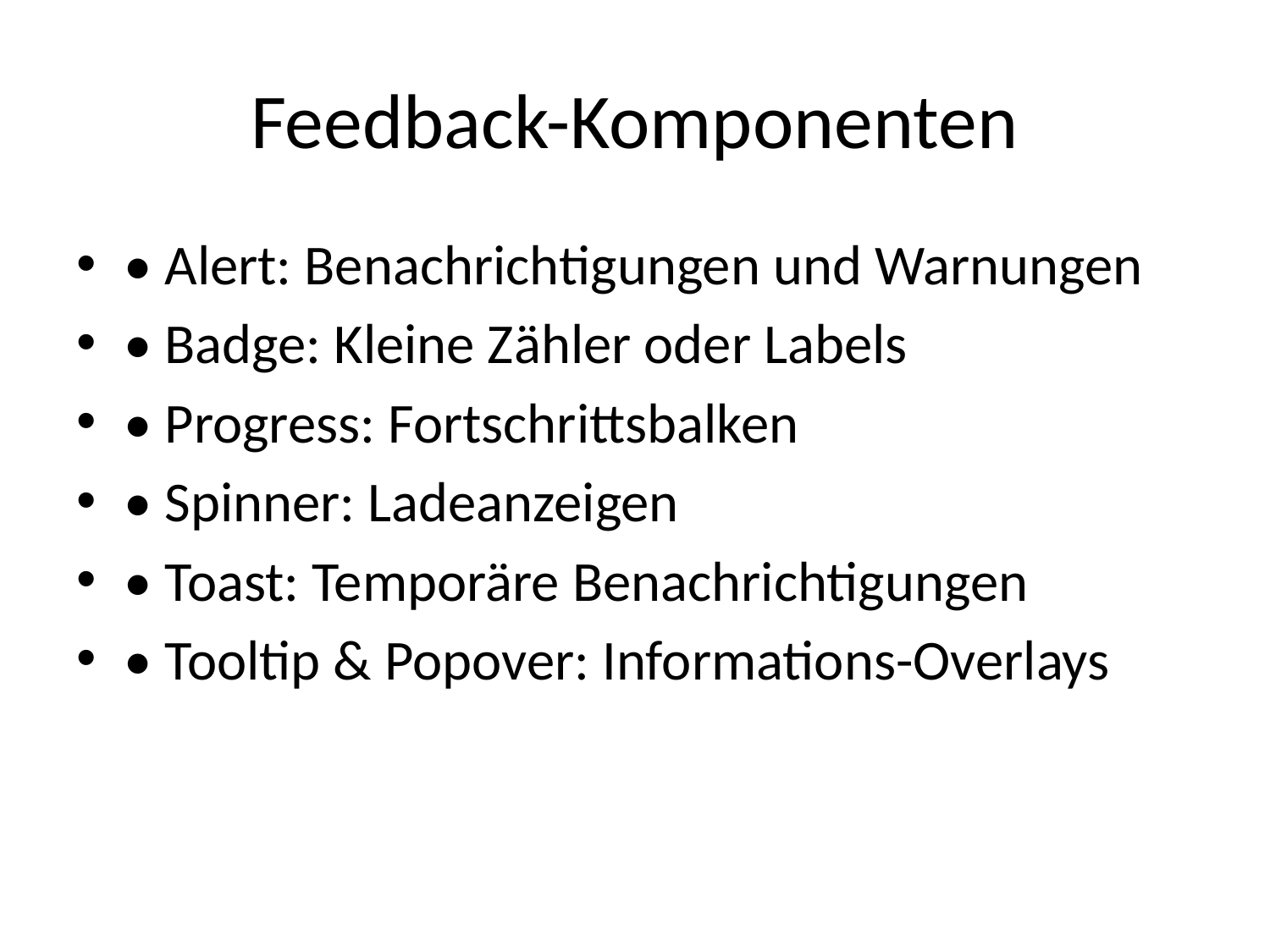

# Feedback-Komponenten
• Alert: Benachrichtigungen und Warnungen
• Badge: Kleine Zähler oder Labels
• Progress: Fortschrittsbalken
• Spinner: Ladeanzeigen
• Toast: Temporäre Benachrichtigungen
• Tooltip & Popover: Informations-Overlays